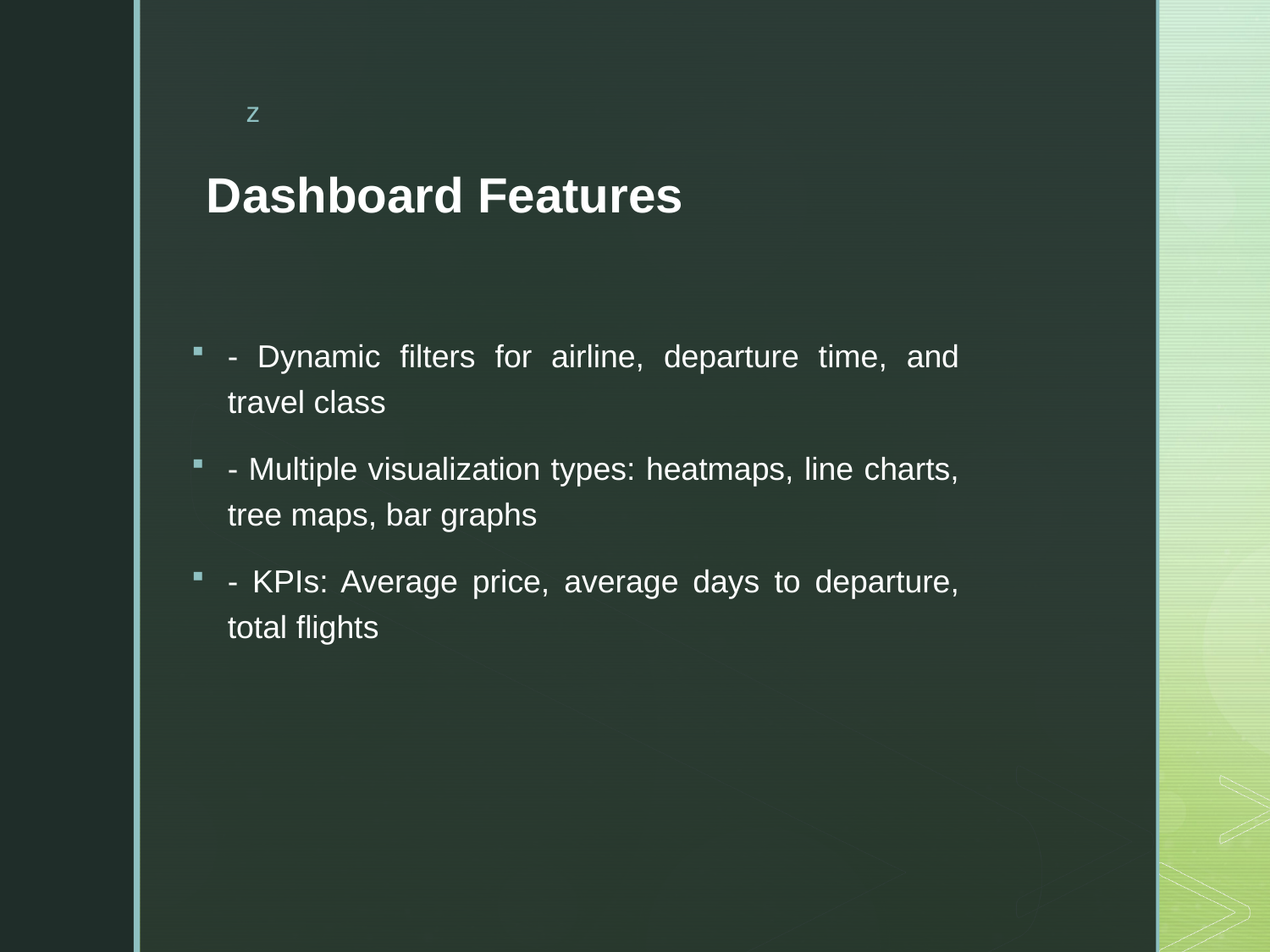

# Dashboard Features
- Dynamic filters for airline, departure time, and travel class
- Multiple visualization types: heatmaps, line charts, tree maps, bar graphs
- KPIs: Average price, average days to departure, total flights